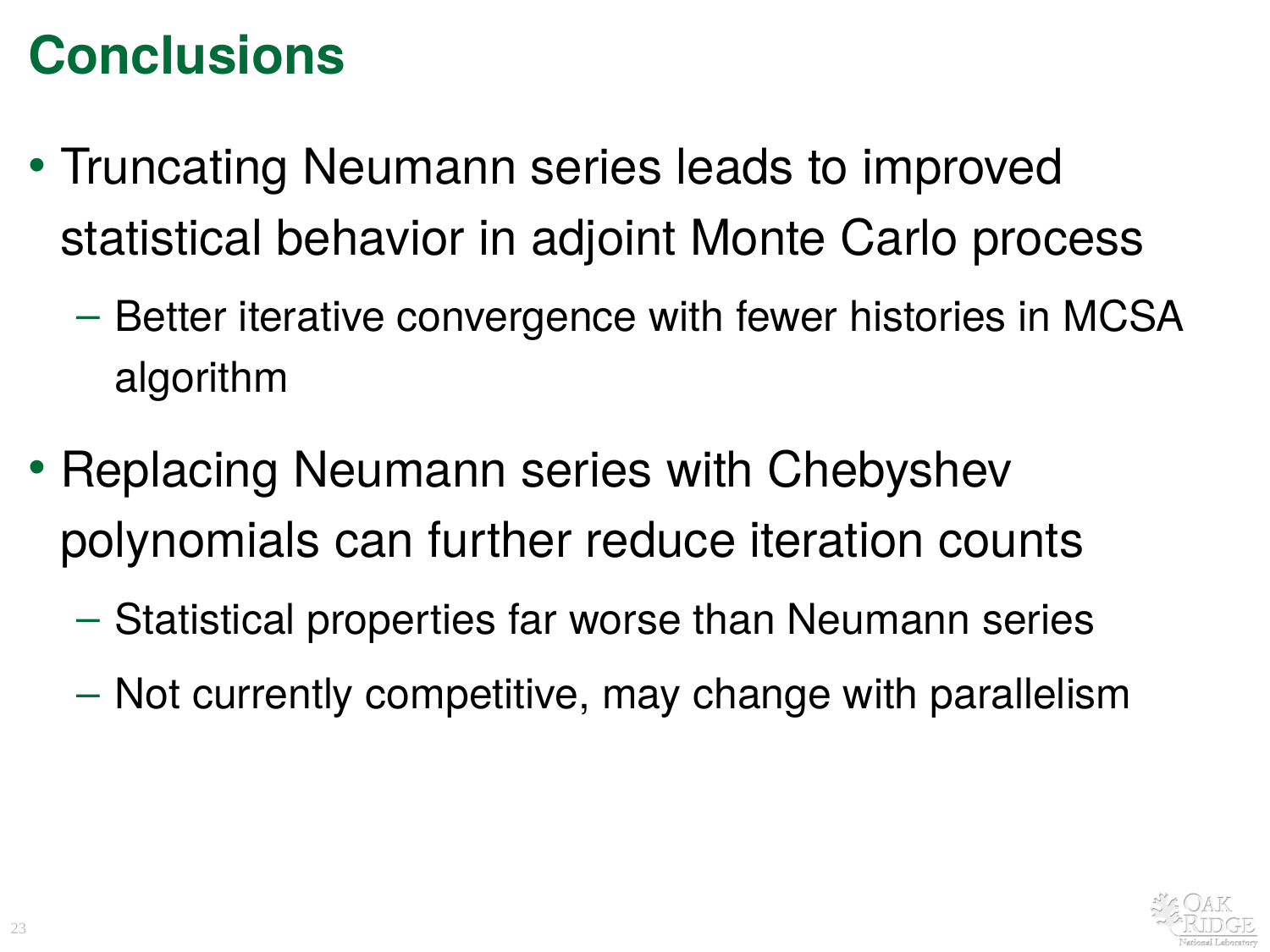

# Conclusions
Truncating Neumann series leads to improved statistical behavior in adjoint Monte Carlo process
Better iterative convergence with fewer histories in MCSA algorithm
Replacing Neumann series with Chebyshev polynomials can further reduce iteration counts
Statistical properties far worse than Neumann series
Not currently competitive, may change with parallelism